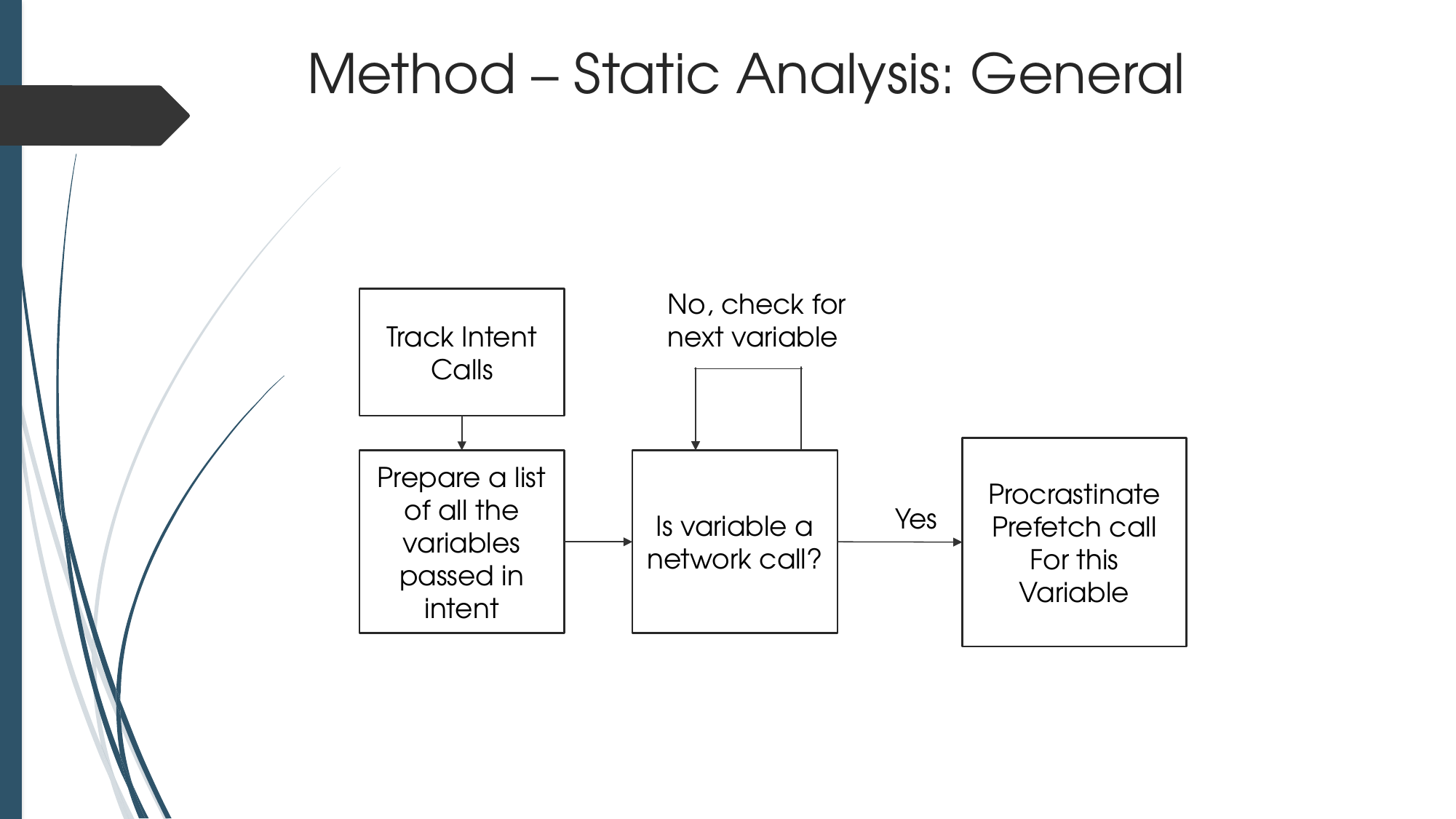

Method – Static Analysis: General
No, check for
next variable
Track Intent Calls

Procrastinate Prefetch call For this Variable
Prepare a list of all the variables passed in intent
Is variable a network call?
Yes